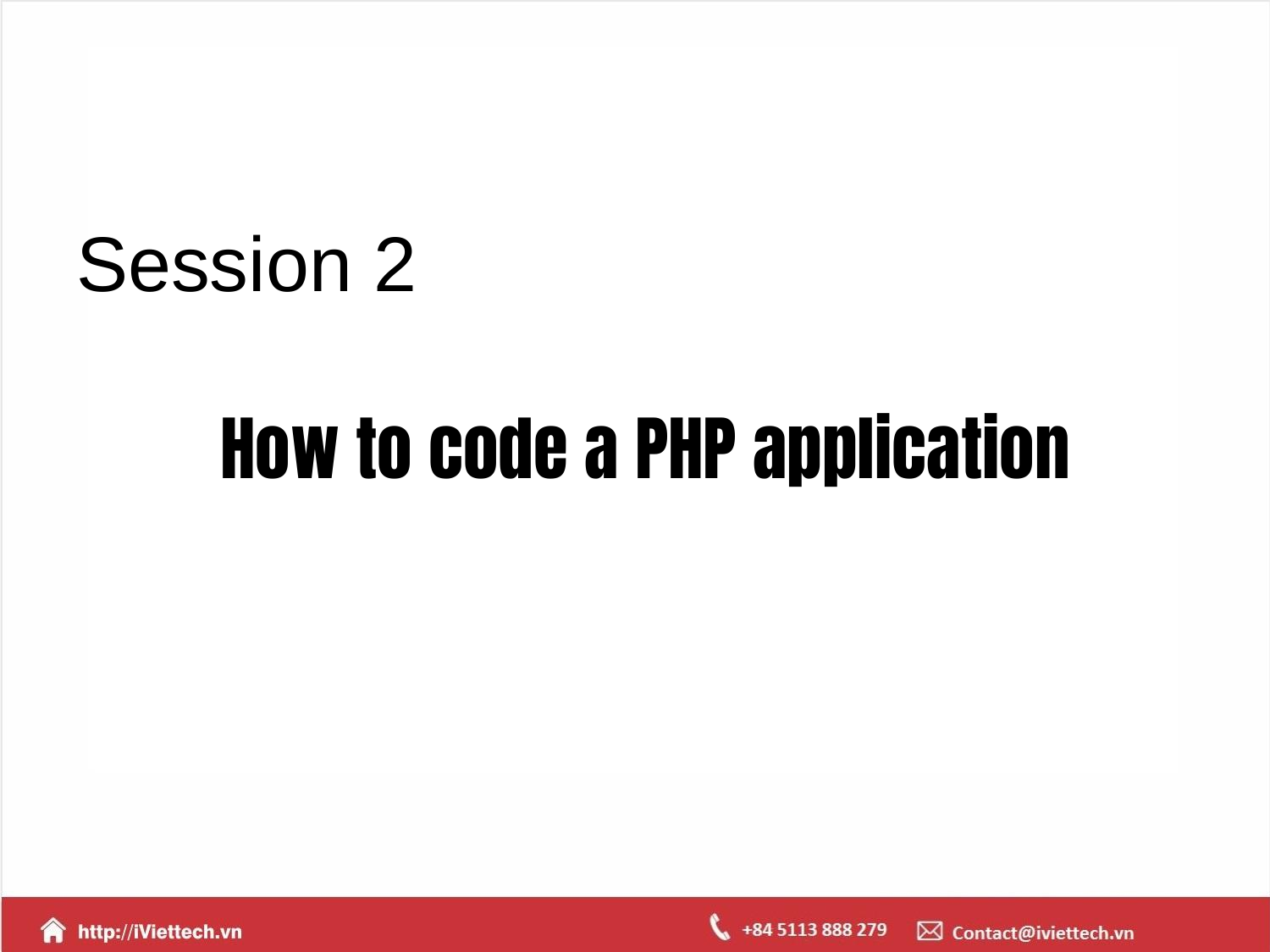

# Session 2
How to code a PHP application